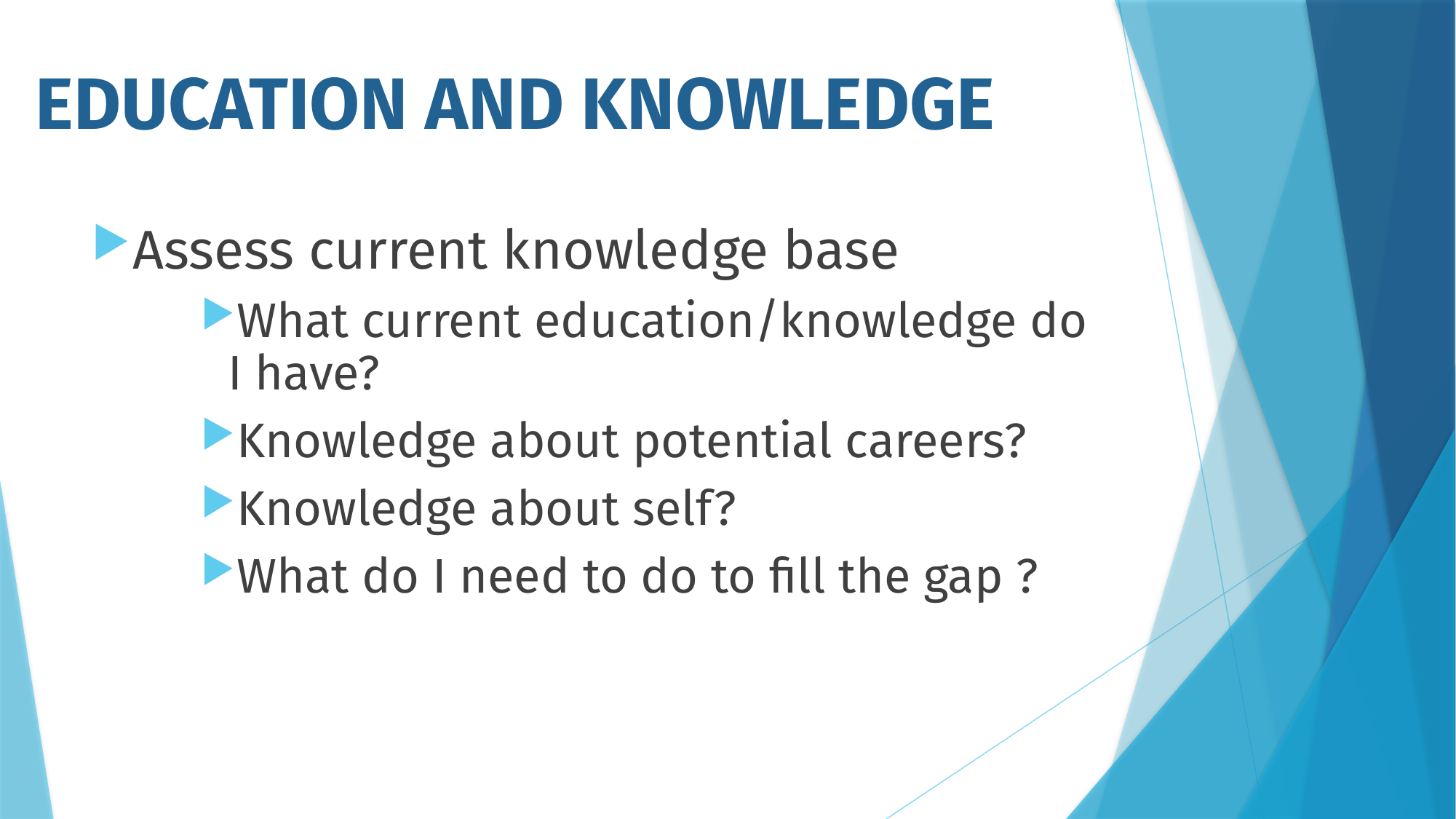

# Education and Knowledge
Assess current knowledge base
What current education/knowledge do I have?
Knowledge about potential careers?
Knowledge about self?
What do I need to do to fill the gap ?